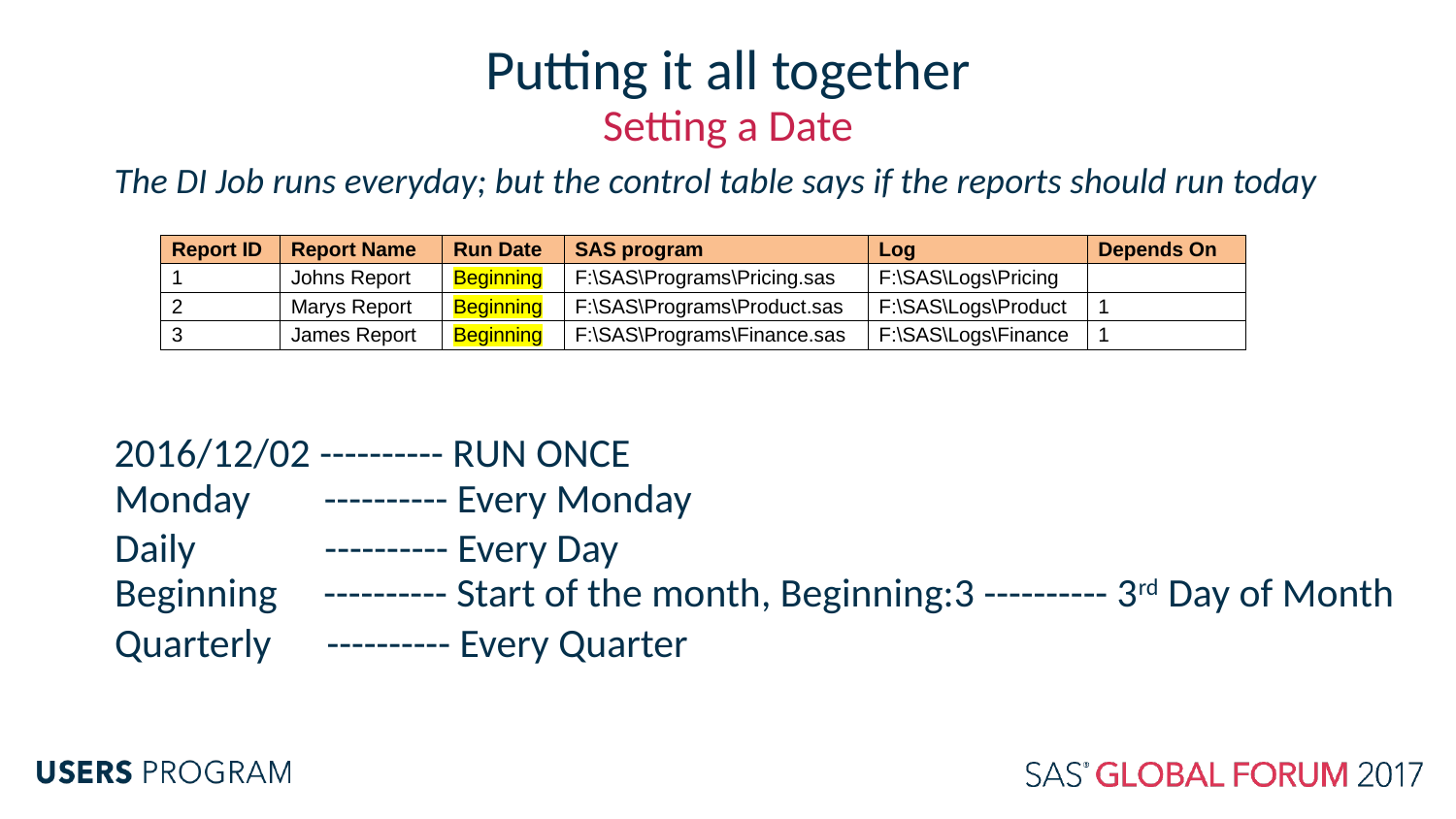

# Putting it all together
Setting a Date
The DI Job runs everyday; but the control table says if the reports should run today
| Report ID | Report Name | Run Date | SAS program | Log | Depends On |
| --- | --- | --- | --- | --- | --- |
| 1 | Johns Report | Beginning | F:\SAS\Programs\Pricing.sas | F:\SAS\Logs\Pricing |  |
| 2 | Marys Report | Beginning | F:\SAS\Programs\Product.sas | F:\SAS\Logs\Product | 1 |
| 3 | James Report | Beginning | F:\SAS\Programs\Finance.sas | F:\SAS\Logs\Finance | 1 |
2016/12/02 ---------- RUN ONCE
Monday        ---------- Every Monday
Daily              ---------- Every Day
Beginning     ---------- Start of the month, Beginning:3 ---------- 3rd Day of Month
Quarterly      ---------- Every Quarter